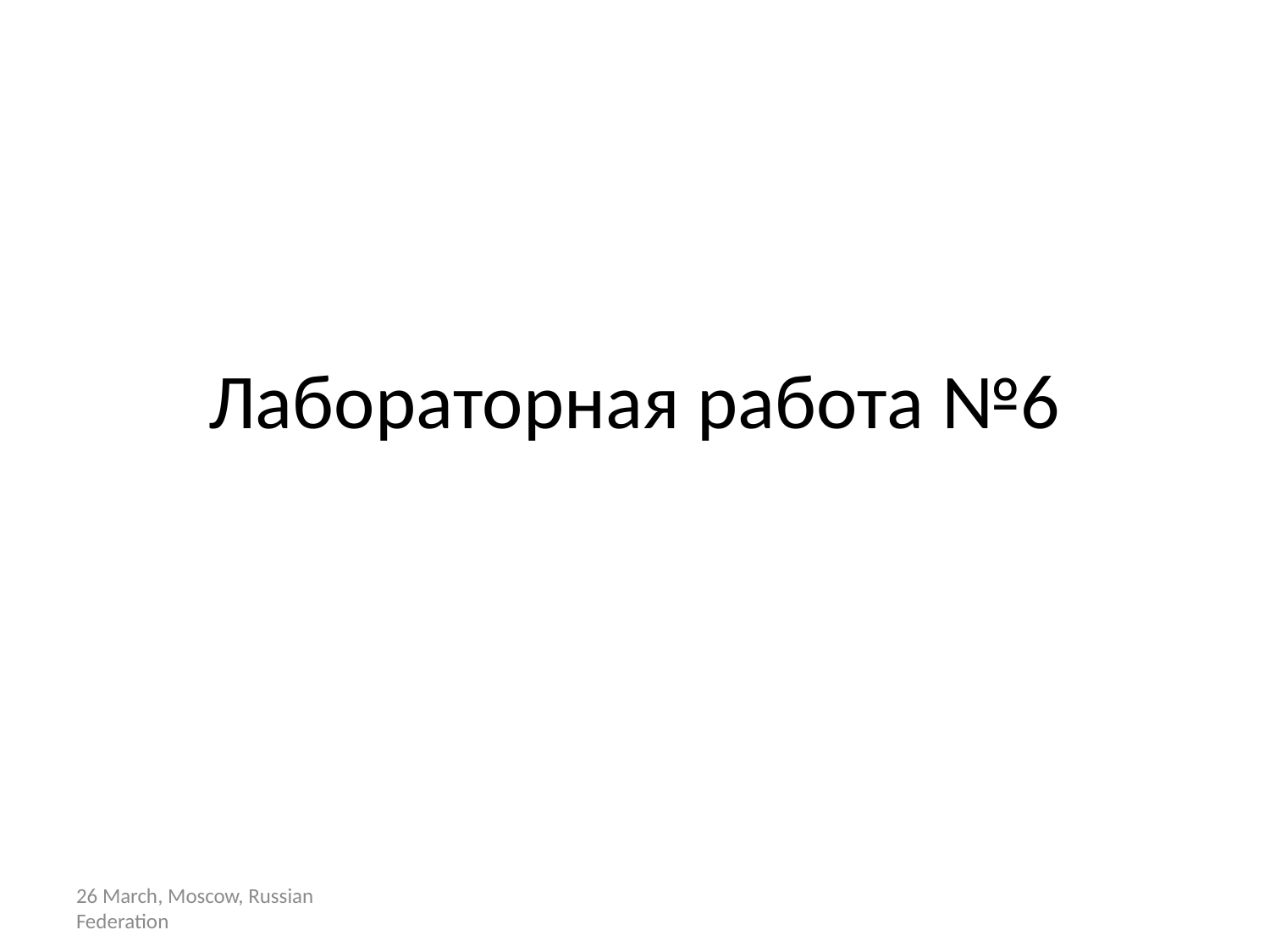

# Лабораторная работа №6

26 March, Moscow, Russian Federation